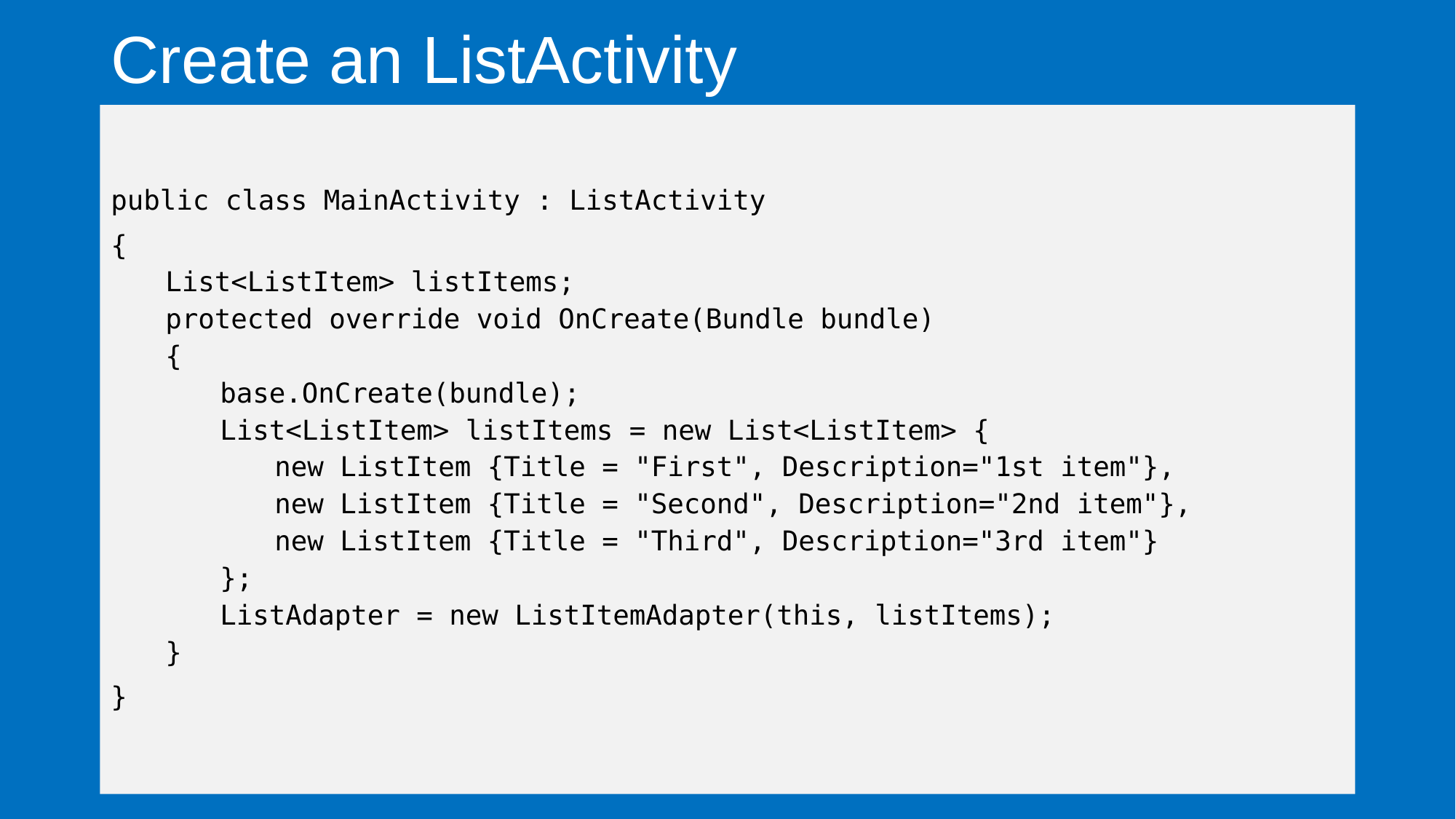

# Create an ListActivity
public class MainActivity : ListActivity
{
List<ListItem> listItems;
protected override void OnCreate(Bundle bundle)
{
base.OnCreate(bundle);
List<ListItem> listItems = new List<ListItem> {
new ListItem {Title = "First", Description="1st item"},
new ListItem {Title = "Second", Description="2nd item"},
new ListItem {Title = "Third", Description="3rd item"}
};
ListAdapter = new ListItemAdapter(this, listItems);
}
}